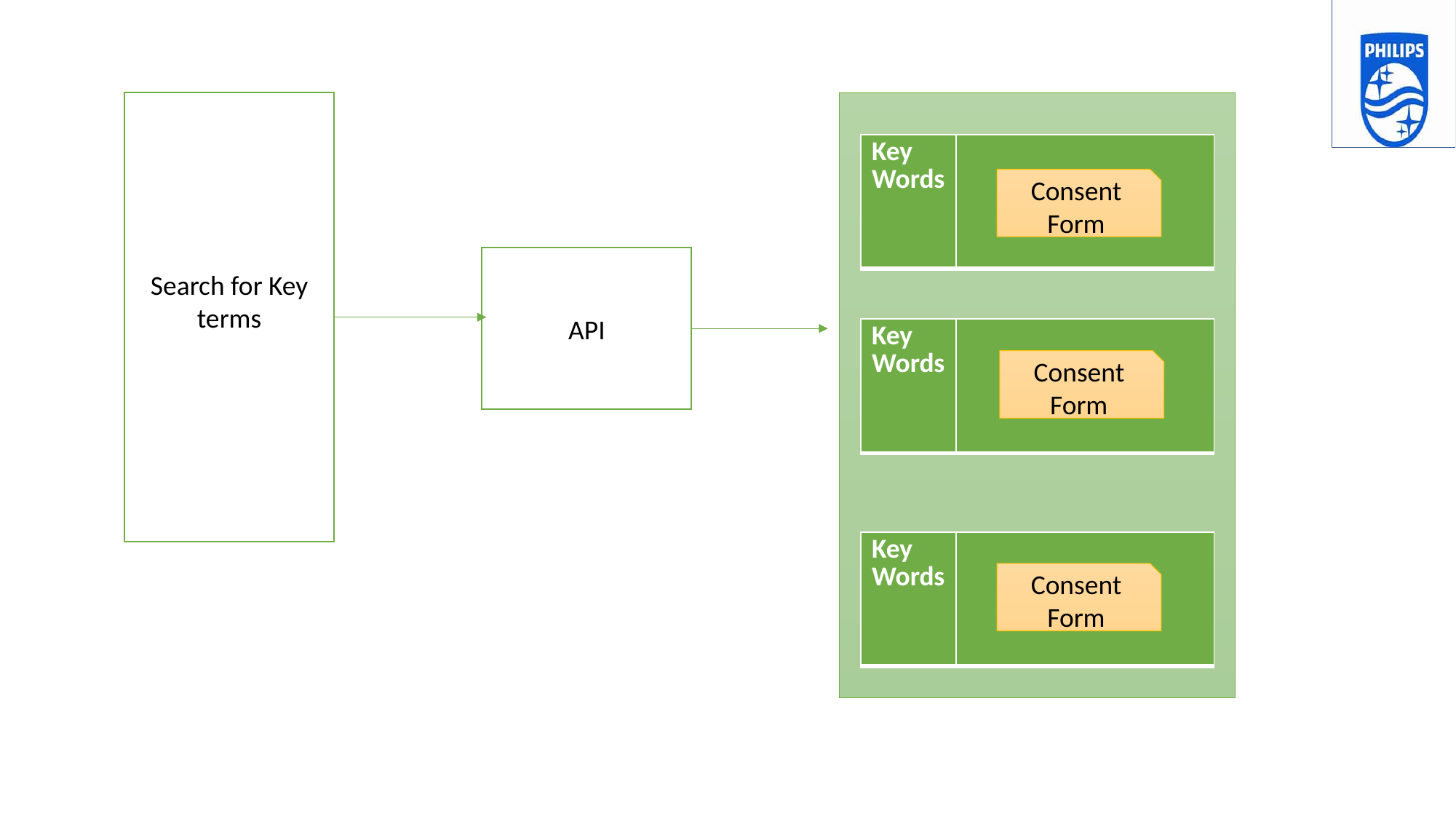

Search for Key terms

| Key Words |  |
| --- | --- |
Consent Form
API
| Key Words |  |
| --- | --- |
Consent Form
| Key Words |  |
| --- | --- |
Consent Form